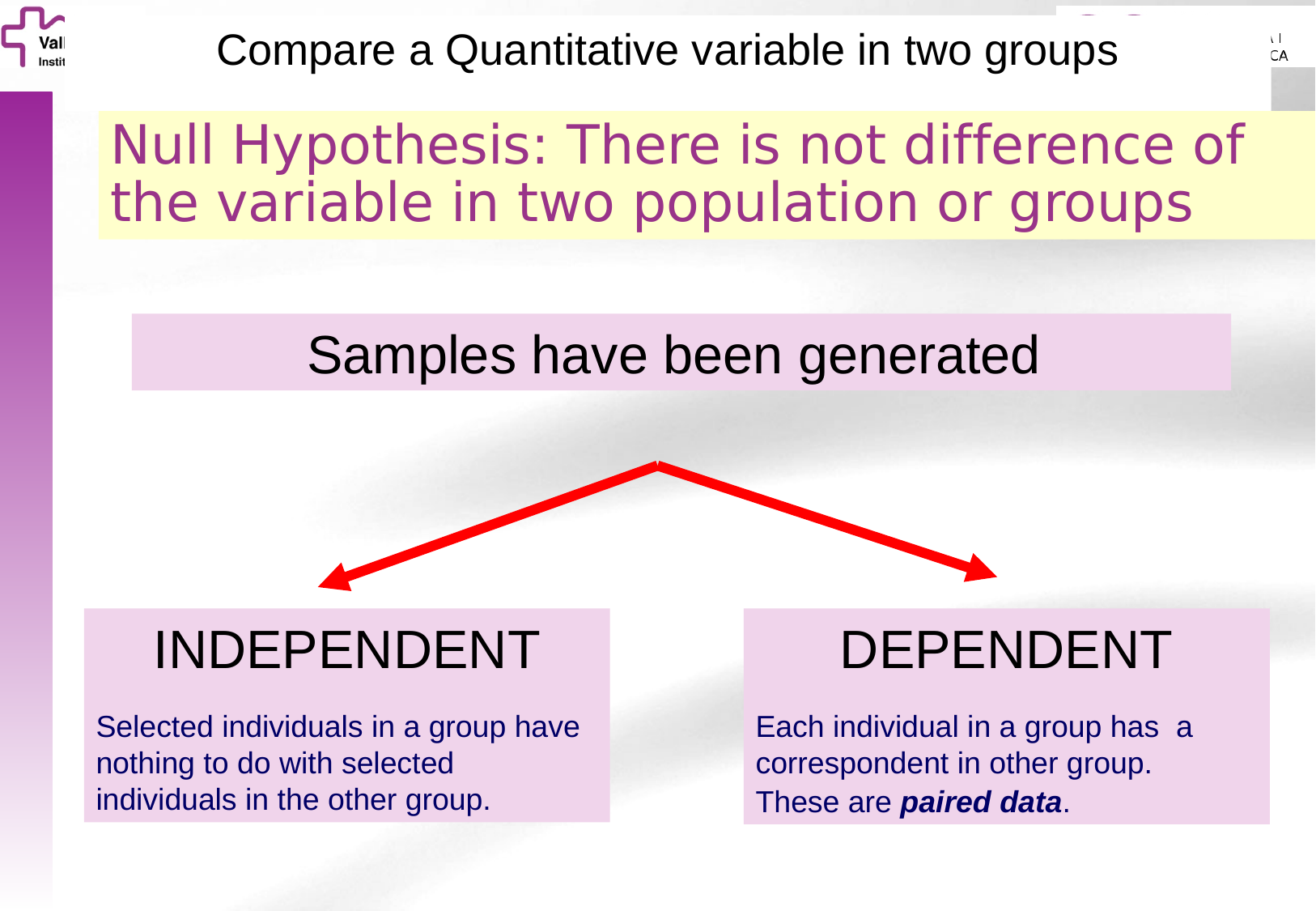

# Compare a Quantitative variable in two groups
Null Hypothesis: There is not difference of the variable in two population or groups
Samples have been generated

INDEPENDENT

Selected individuals in a group have nothing to do with selected individuals in the other group.
DEPENDENT

Each individual in a group has  a correspondent in other group.
These are paired data.